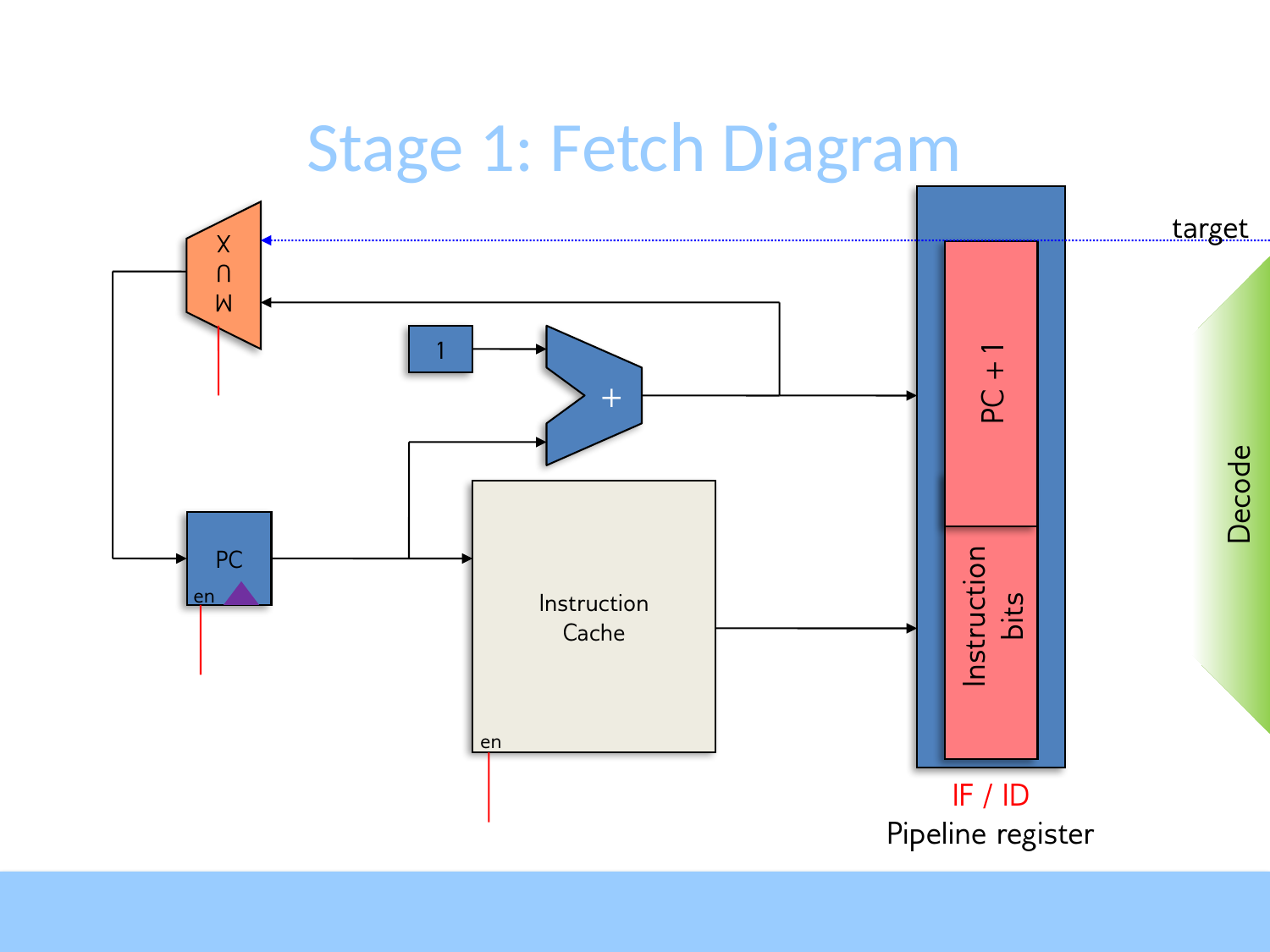

# Stage 1: Fetch Diagram

Instruction
bits
IF / ID
Pipeline register
target

M
U
X

 +

1
Decode

PC + 1

Instruction
Cache
PC

en

en